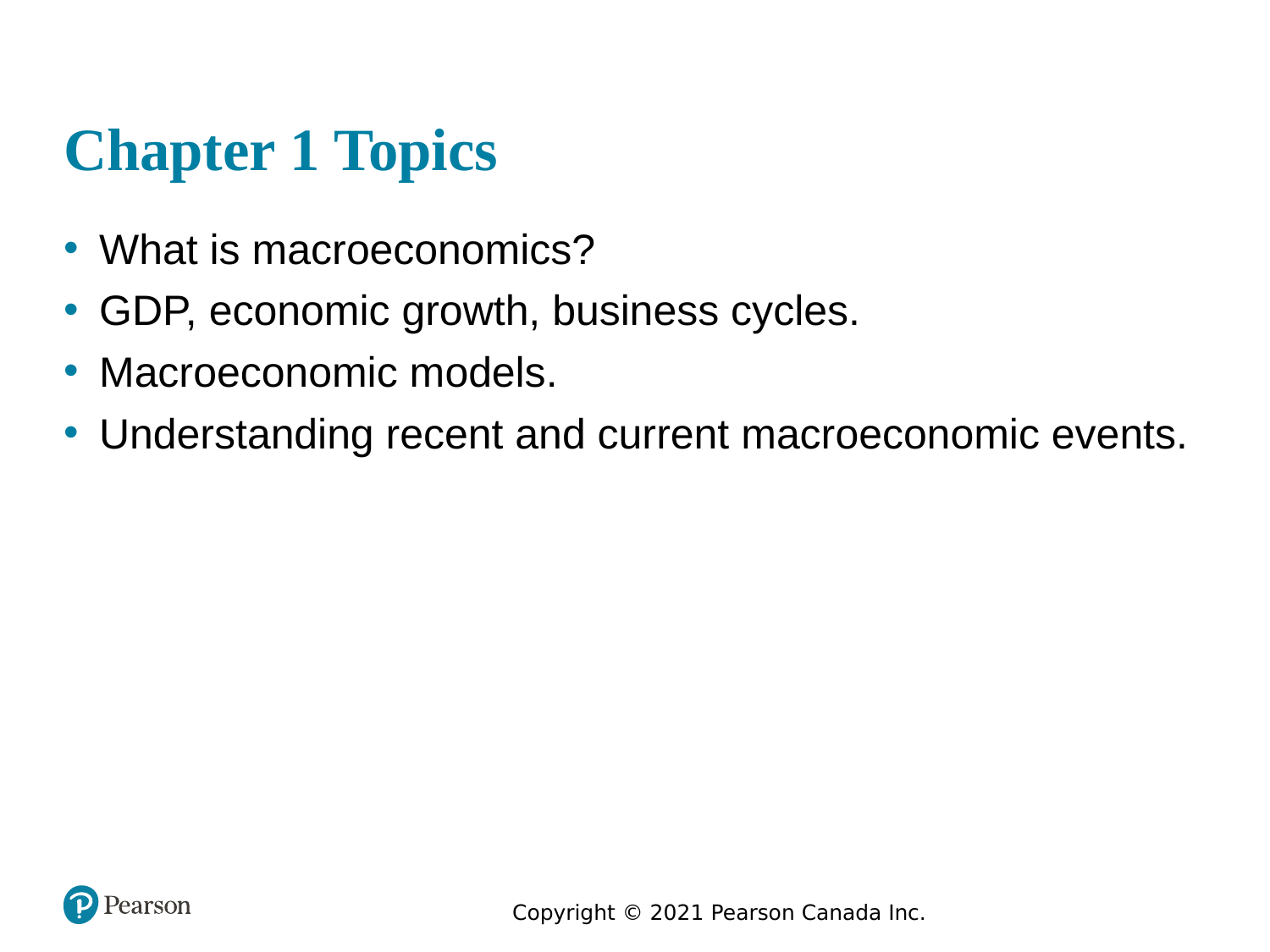

# Chapter 1 Topics
What is macroeconomics?
GDP, economic growth, business cycles.
Macroeconomic models.
Understanding recent and current macroeconomic events.